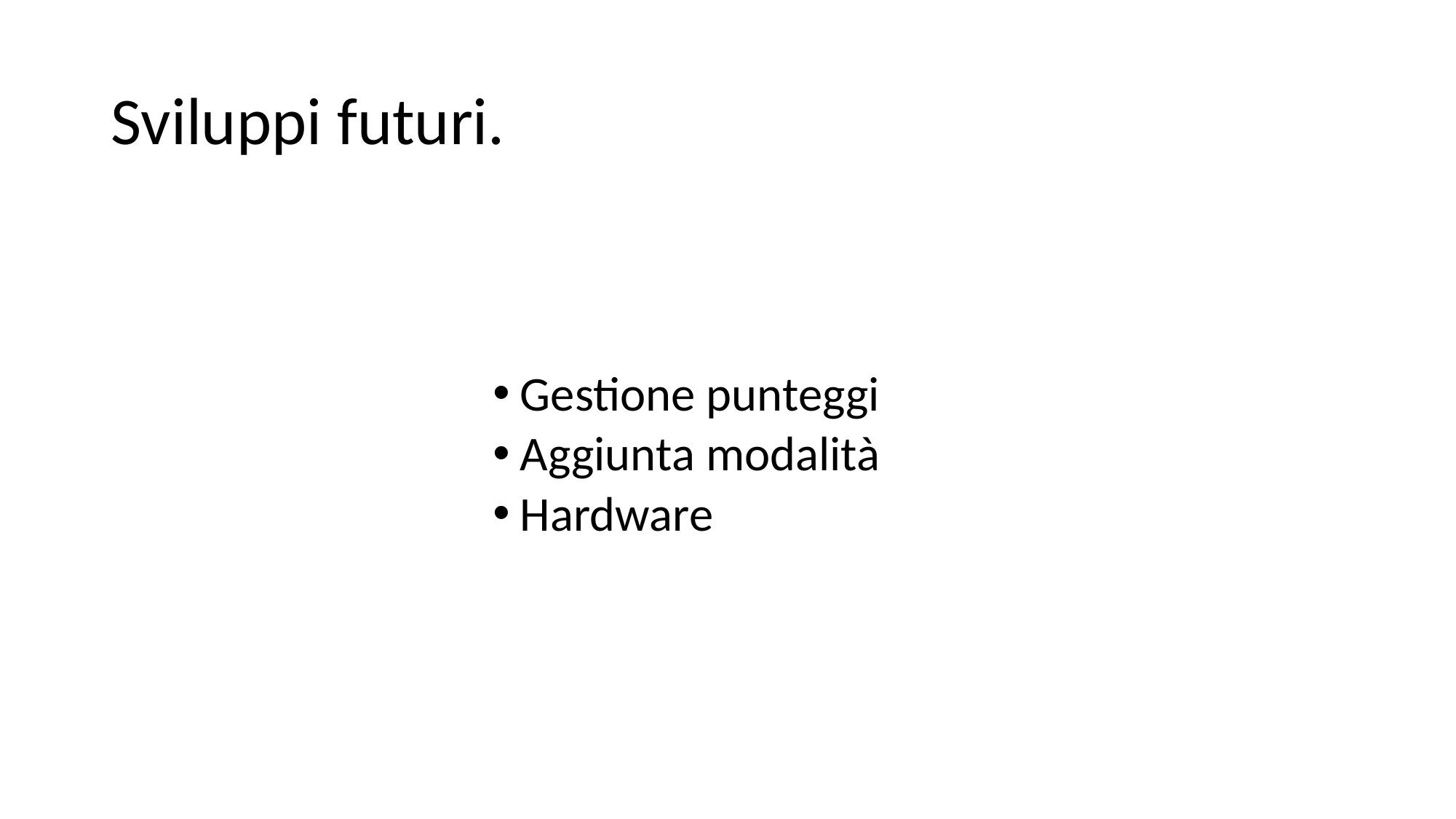

# Sviluppi futuri.

Gestione punteggi
Aggiunta modalità
Hardware